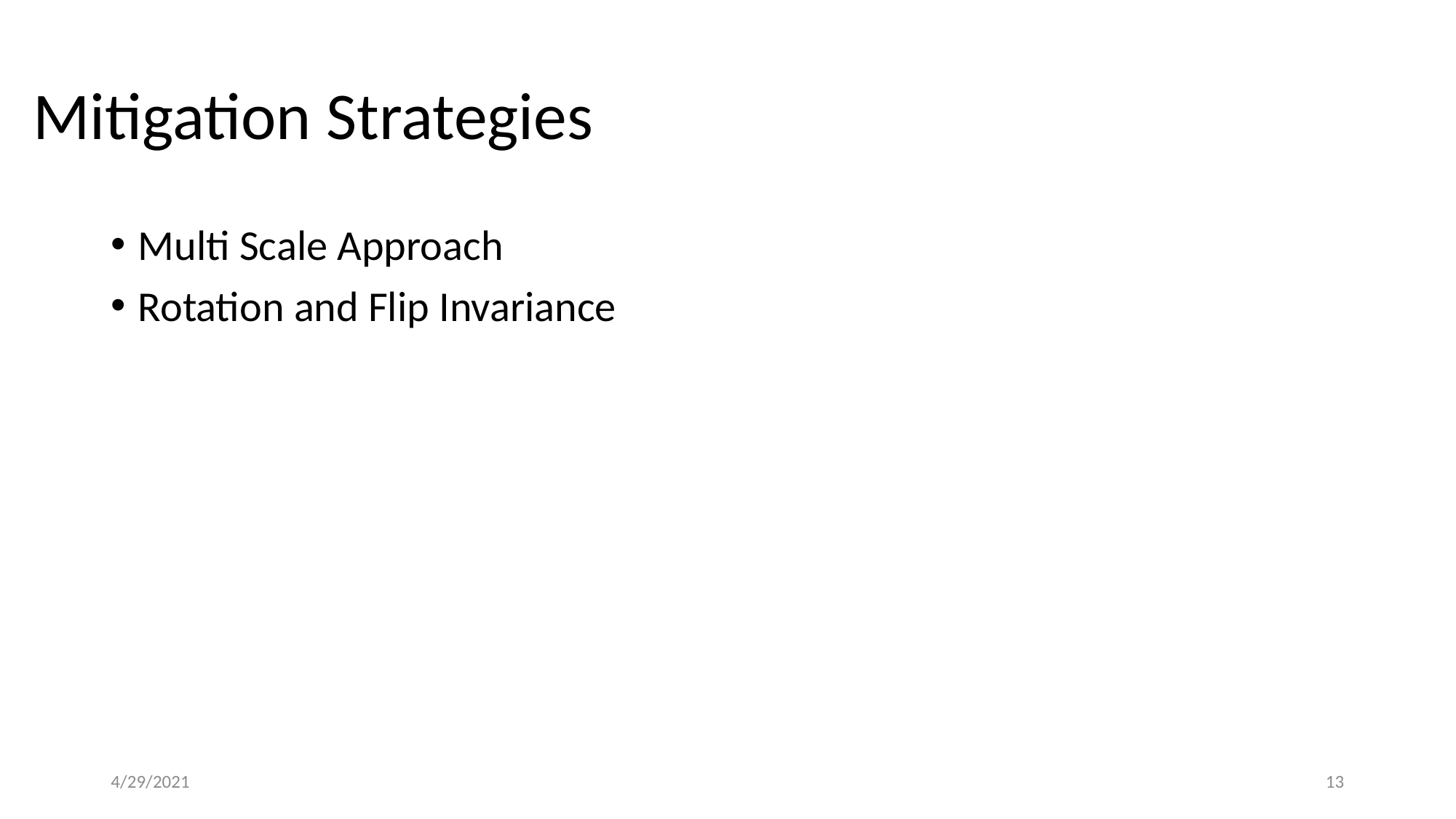

# Mitigation Strategies
Multi Scale Approach
Rotation and Flip Invariance
4/29/2021
13